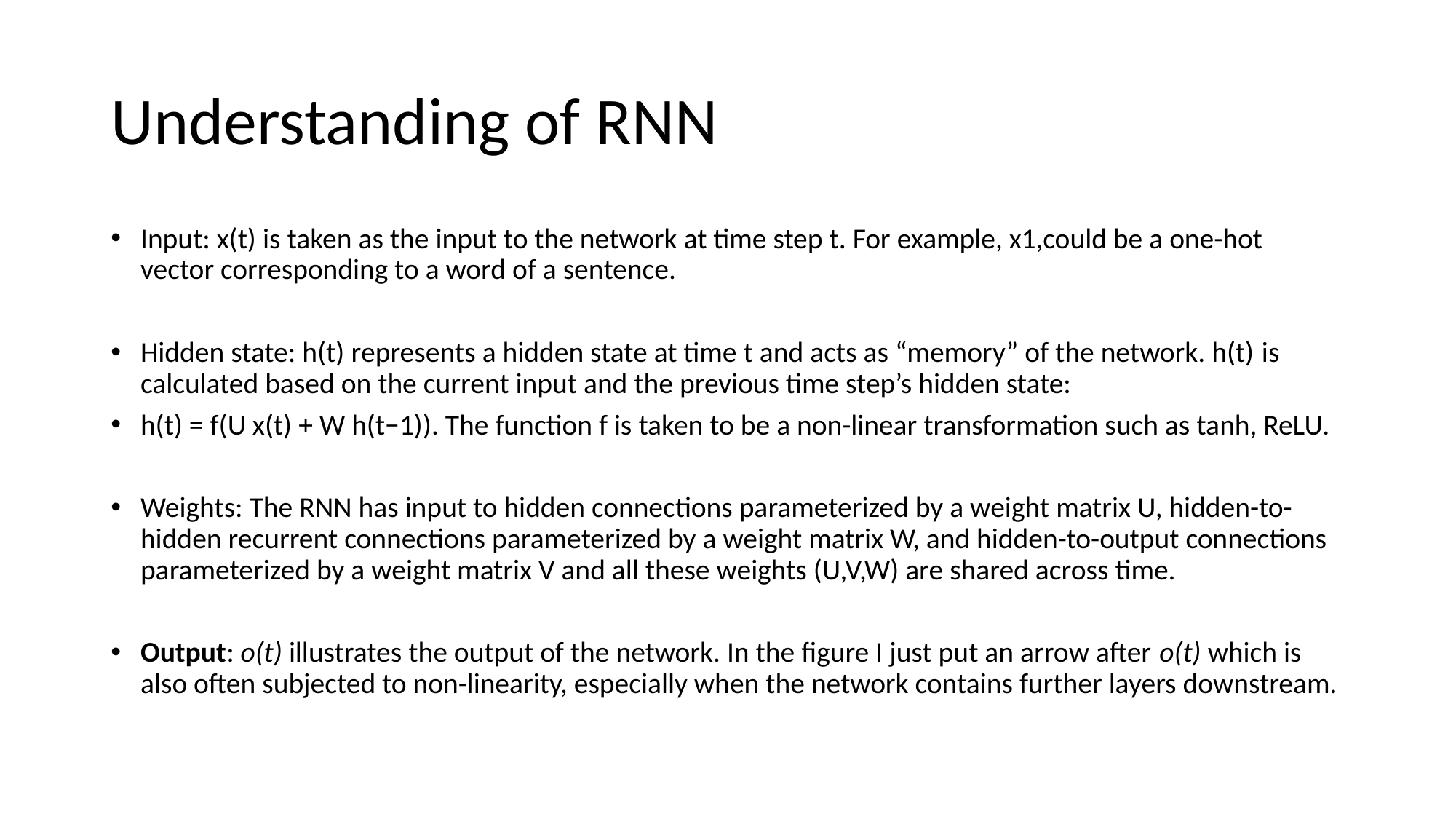

# Understanding of RNN
Input: x(t)​ is taken as the input to the network at time step t. For example, x1,could be a one-hot vector corresponding to a word of a sentence.

Hidden state: h(t)​ represents a hidden state at time t and acts as “memory” of the network. h(t)​ is calculated based on the current input and the previous time step’s hidden state:
h(t)​ = f(U x(t)​ + W h(t−1)​). The function f is taken to be a non-linear transformation such as tanh, ReLU.

Weights: The RNN has input to hidden connections parameterized by a weight matrix U, hidden-to-hidden recurrent connections parameterized by a weight matrix W, and hidden-to-output connections parameterized by a weight matrix V and all these weights (U,V,W) are shared across time.

Output: o(t)​ illustrates the output of the network. In the figure I just put an arrow after o(t) which is also often subjected to non-linearity, especially when the network contains further layers downstream.